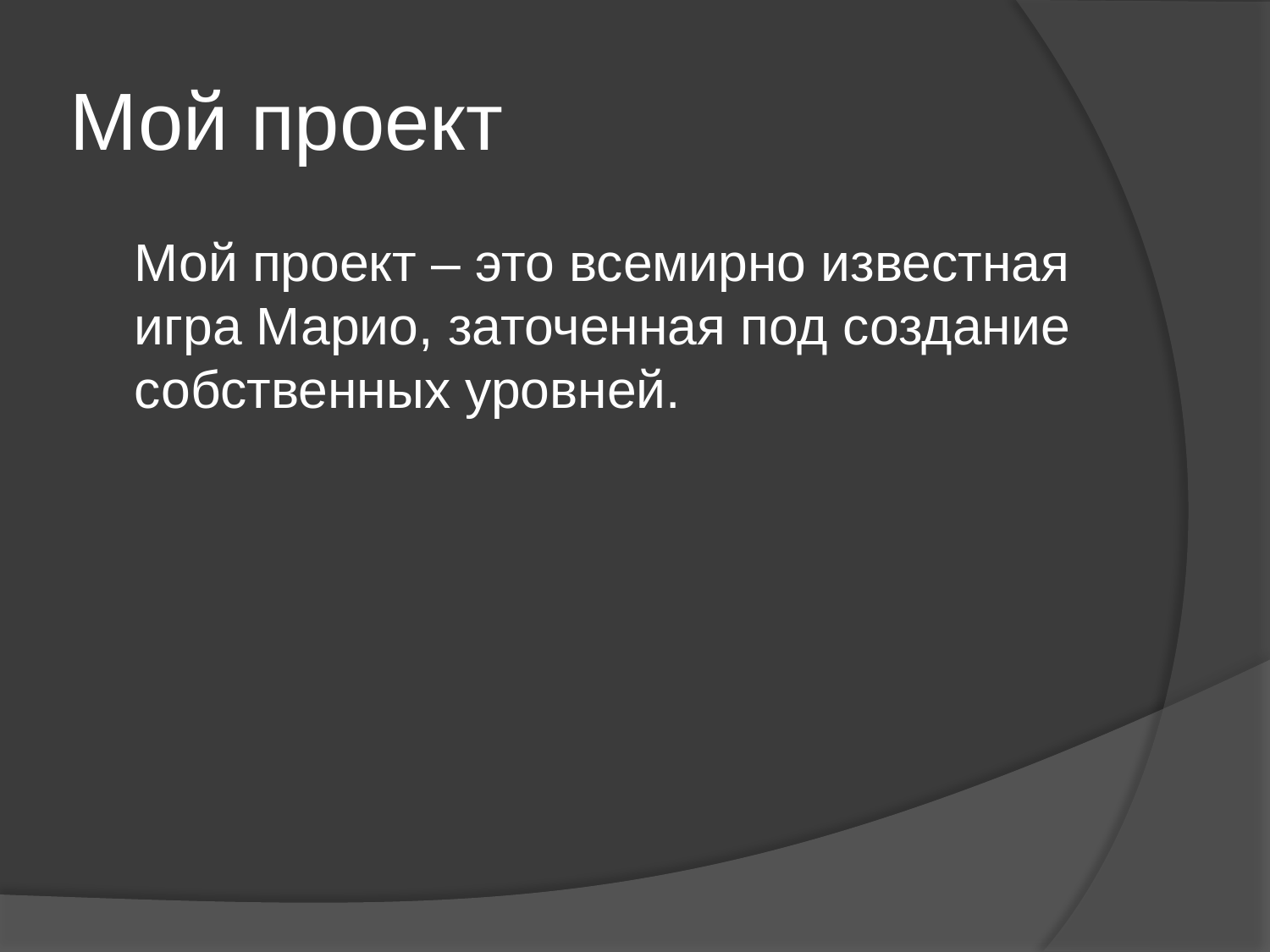

# Мой проект
	Мой проект – это всемирно известная игра Марио, заточенная под создание собственных уровней.